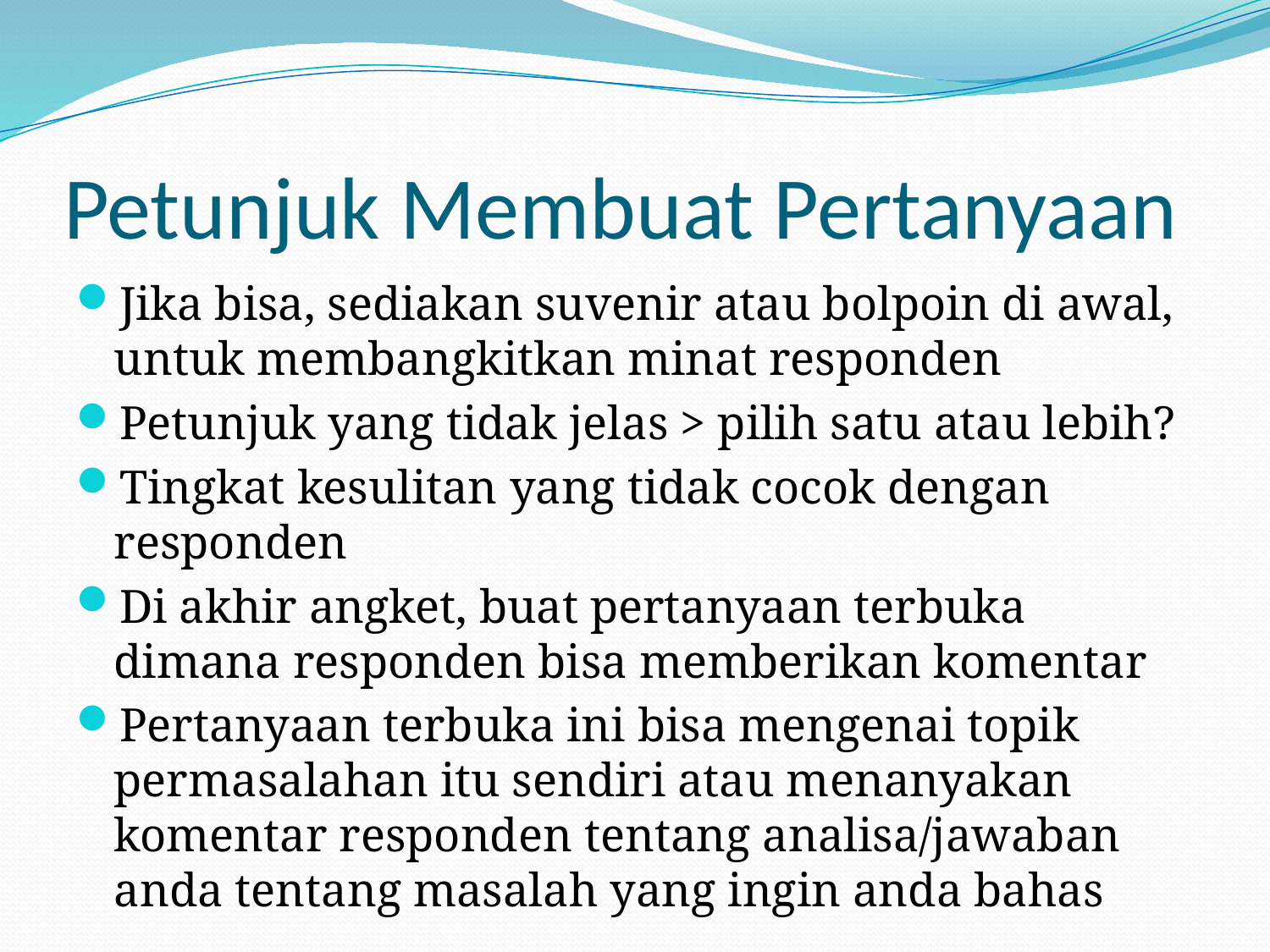

# Petunjuk Membuat Pertanyaan
Jika bisa, sediakan suvenir atau bolpoin di awal, untuk membangkitkan minat responden
Petunjuk yang tidak jelas > pilih satu atau lebih?
Tingkat kesulitan yang tidak cocok dengan responden
Di akhir angket, buat pertanyaan terbuka dimana responden bisa memberikan komentar
Pertanyaan terbuka ini bisa mengenai topik permasalahan itu sendiri atau menanyakan komentar responden tentang analisa/jawaban anda tentang masalah yang ingin anda bahas